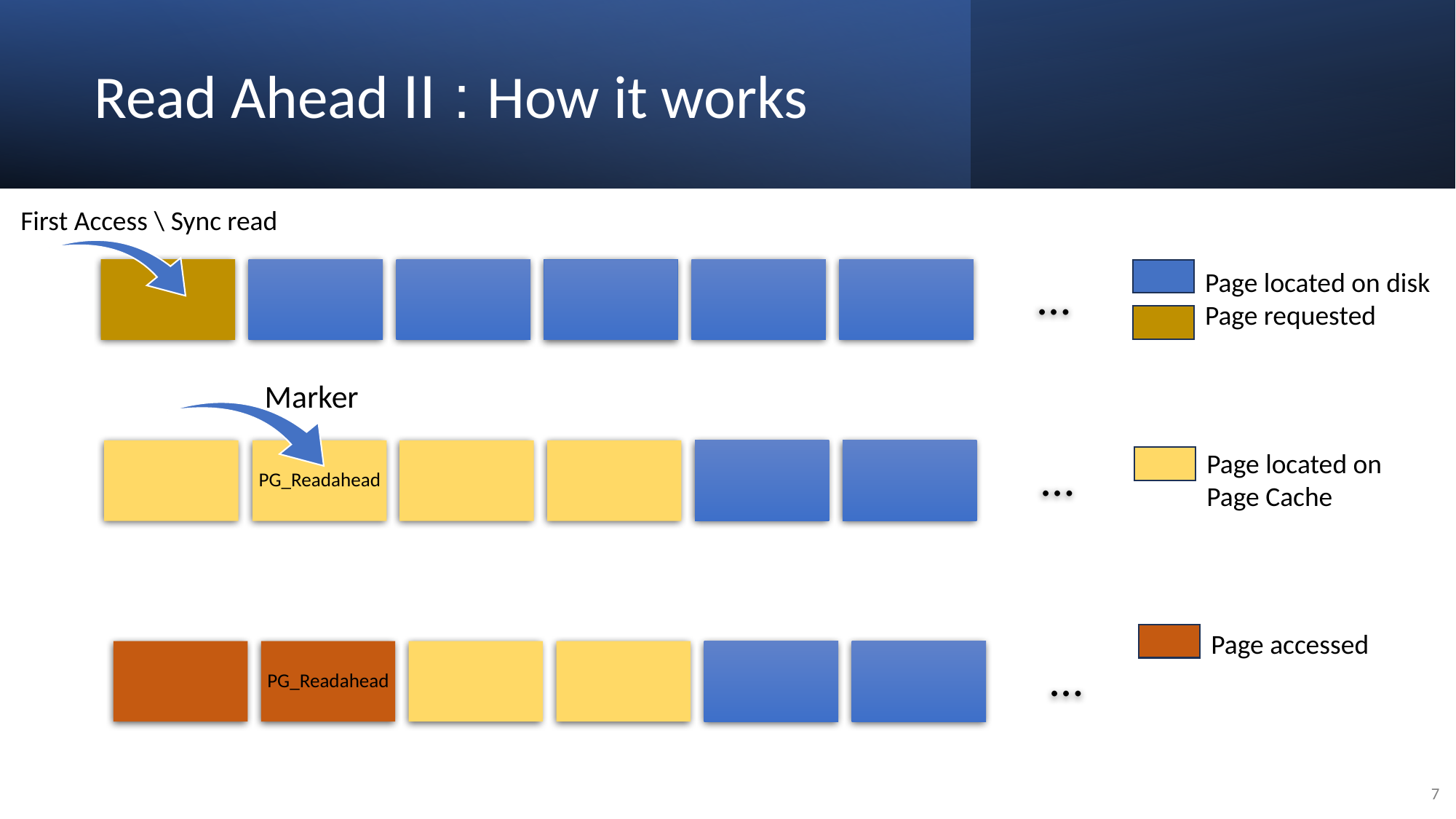

# Read Ahead II : How it works
First Access \ Sync read

…

Page located on disk
Page requested

Marker

PG_Readahead

…
Page located on Page Cache

PG_Readahead

…
Page accessed

7